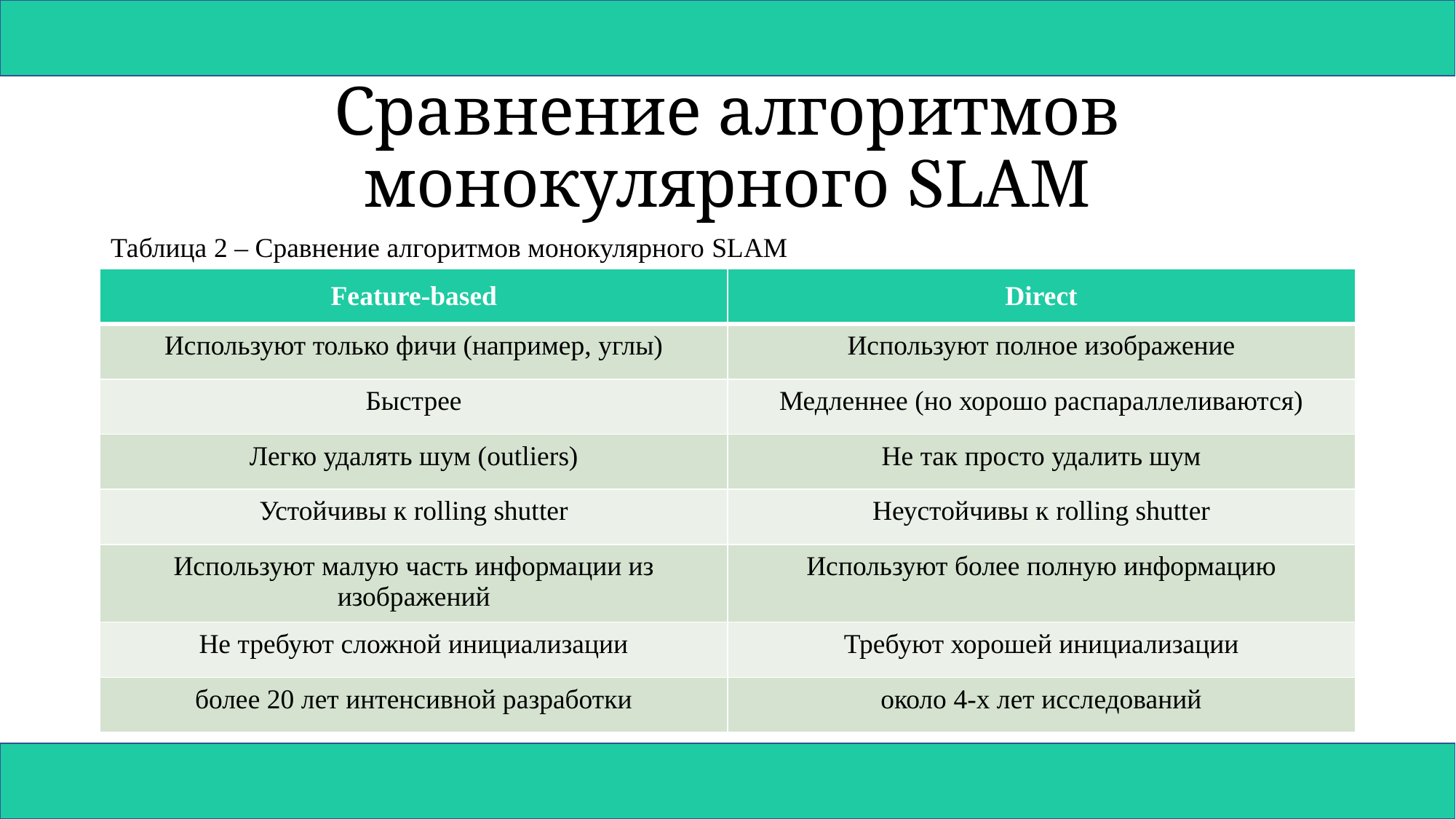

# Сравнение алгоритмов монокулярного SLAM
Таблица 2 – Сравнение алгоритмов монокулярного SLAM
| Feature-based | Direct |
| --- | --- |
| Используют только фичи (например, углы) | Используют полное изображение |
| Быстрее | Медленнее (но хорошо распараллеливаются) |
| Легко удалять шум (outliers) | Не так просто удалить шум |
| Устойчивы к rolling shutter | Неустойчивы к rolling shutter |
| Используют малую часть информации из изображений | Используют более полную информацию |
| Не требуют сложной инициализации | Требуют хорошей инициализации |
| более 20 лет интенсивной разработки | около 4-х лет исследований |